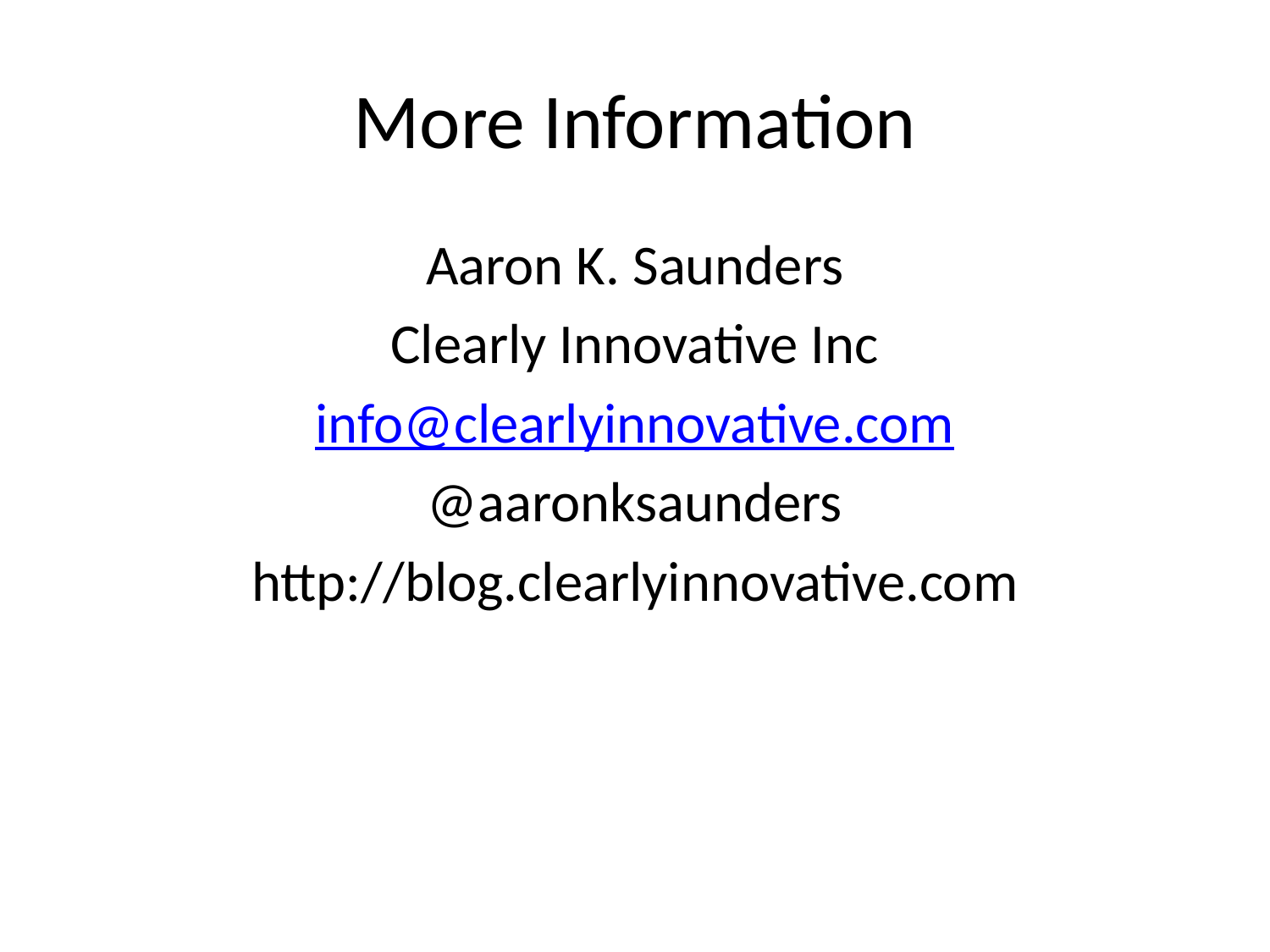

# More Information
Aaron K. Saunders
Clearly Innovative Inc
info@clearlyinnovative.com
@aaronksaunders
http://blog.clearlyinnovative.com